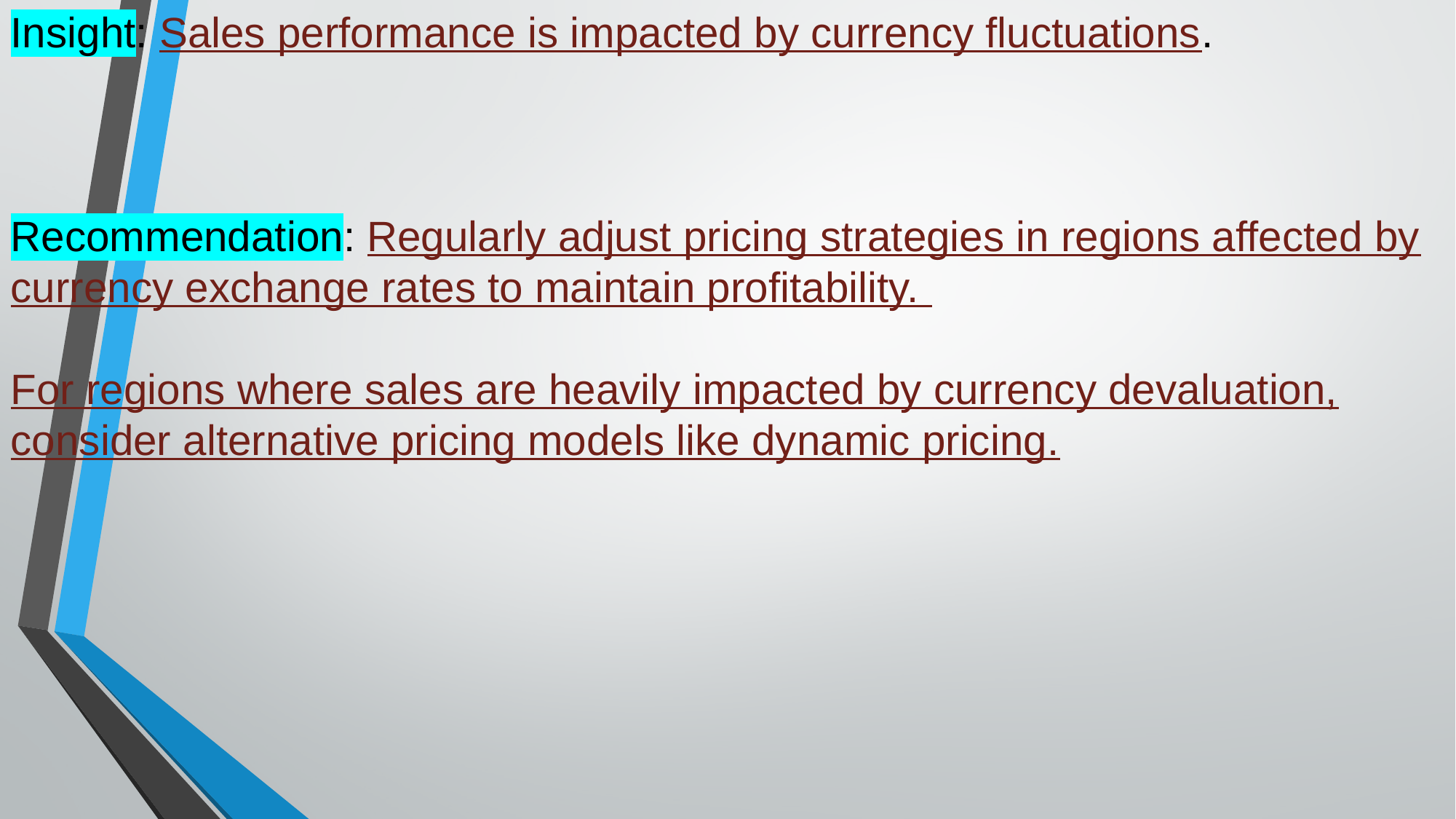

Insight: Sales performance is impacted by currency fluctuations.

Recommendation: Regularly adjust pricing strategies in regions affected by currency exchange rates to maintain profitability.

For regions where sales are heavily impacted by currency devaluation, consider alternative pricing models like dynamic pricing.